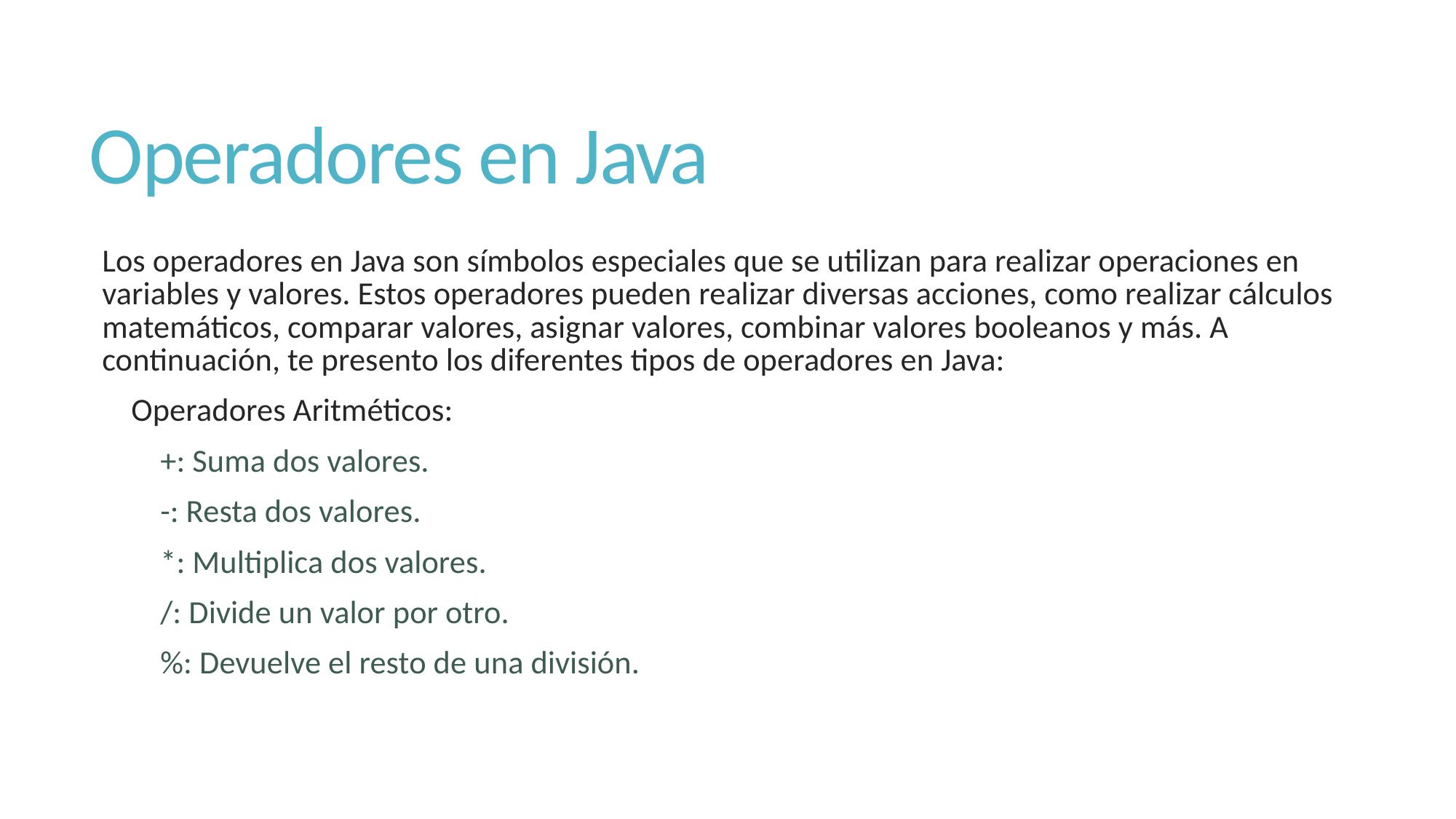

# Operadores en Java
Los operadores en Java son símbolos especiales que se utilizan para realizar operaciones en variables y valores. Estos operadores pueden realizar diversas acciones, como realizar cálculos matemáticos, comparar valores, asignar valores, combinar valores booleanos y más. A continuación, te presento los diferentes tipos de operadores en Java:
    Operadores Aritméticos:
        +: Suma dos valores.
        -: Resta dos valores.
        *: Multiplica dos valores.
        /: Divide un valor por otro.
        %: Devuelve el resto de una división.